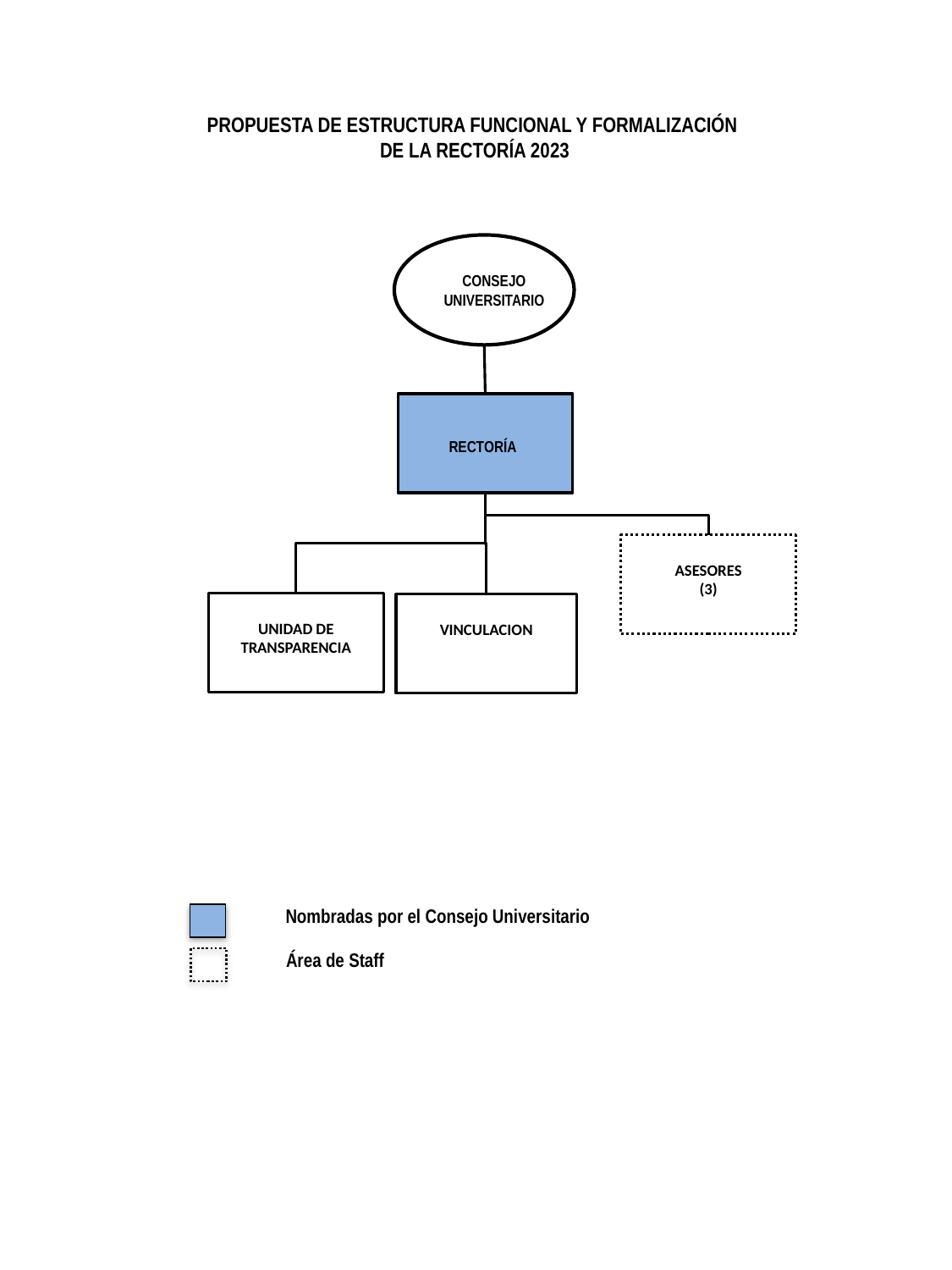

PROPUESTA DE ESTRUCTURA FUNCIONAL Y FORMALIZACIÓN
DE LA RECTORÍA 2023

CONSEJO UNIVERSITARIO

RECTORÍA

ASESORES
(3)

UNIDAD DE TRANSPARENCIA

VINCULACION
Nombradas por el Consejo Universitario

Área de Staff